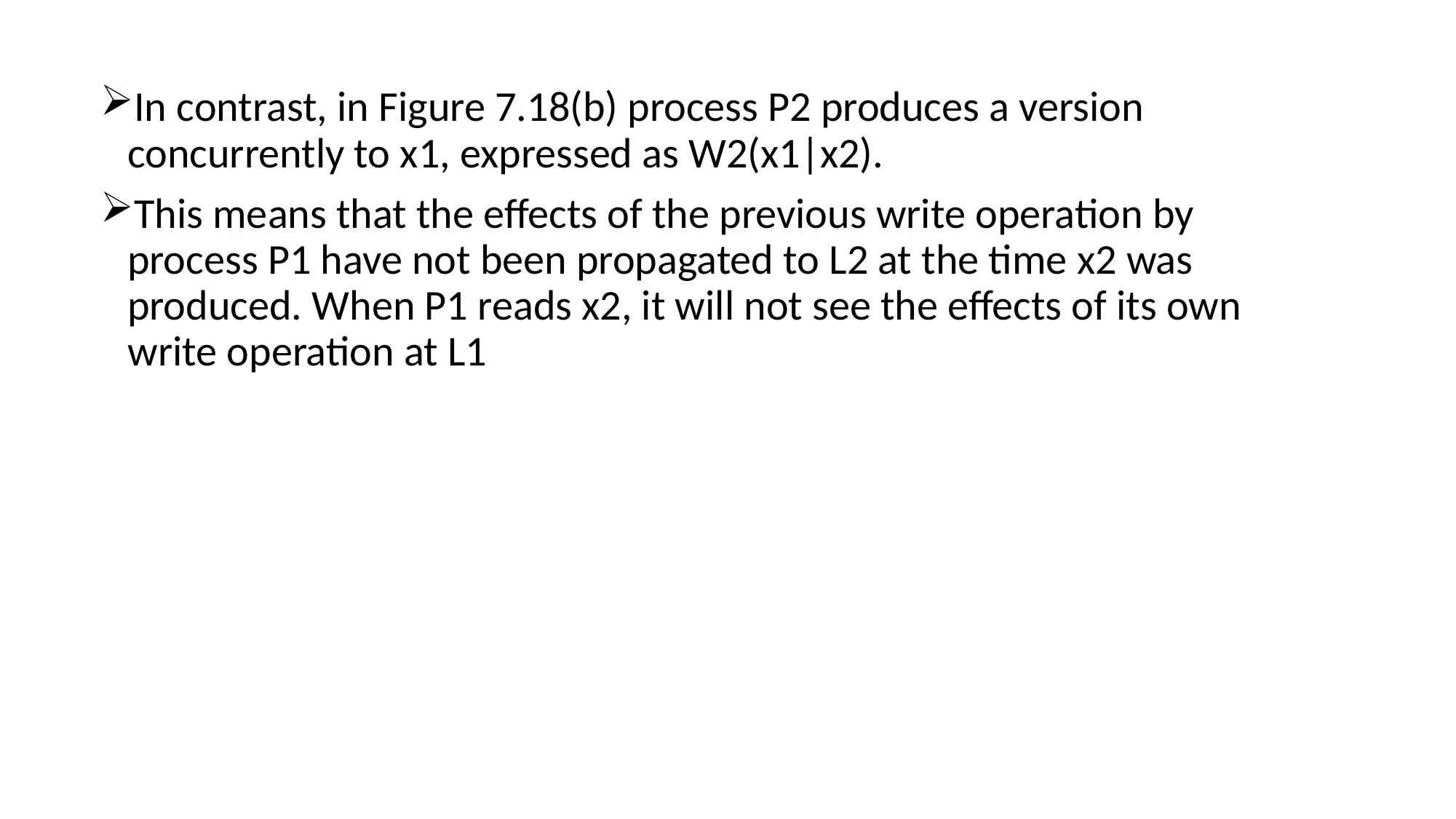

In contrast, in Figure 7.18(b) process P2 produces a version concurrently to x1, expressed as W2(x1|x2).
This means that the effects of the previous write operation by process P1 have not been propagated to L2 at the time x2 was produced. When P1 reads x2, it will not see the effects of its own write operation at L1